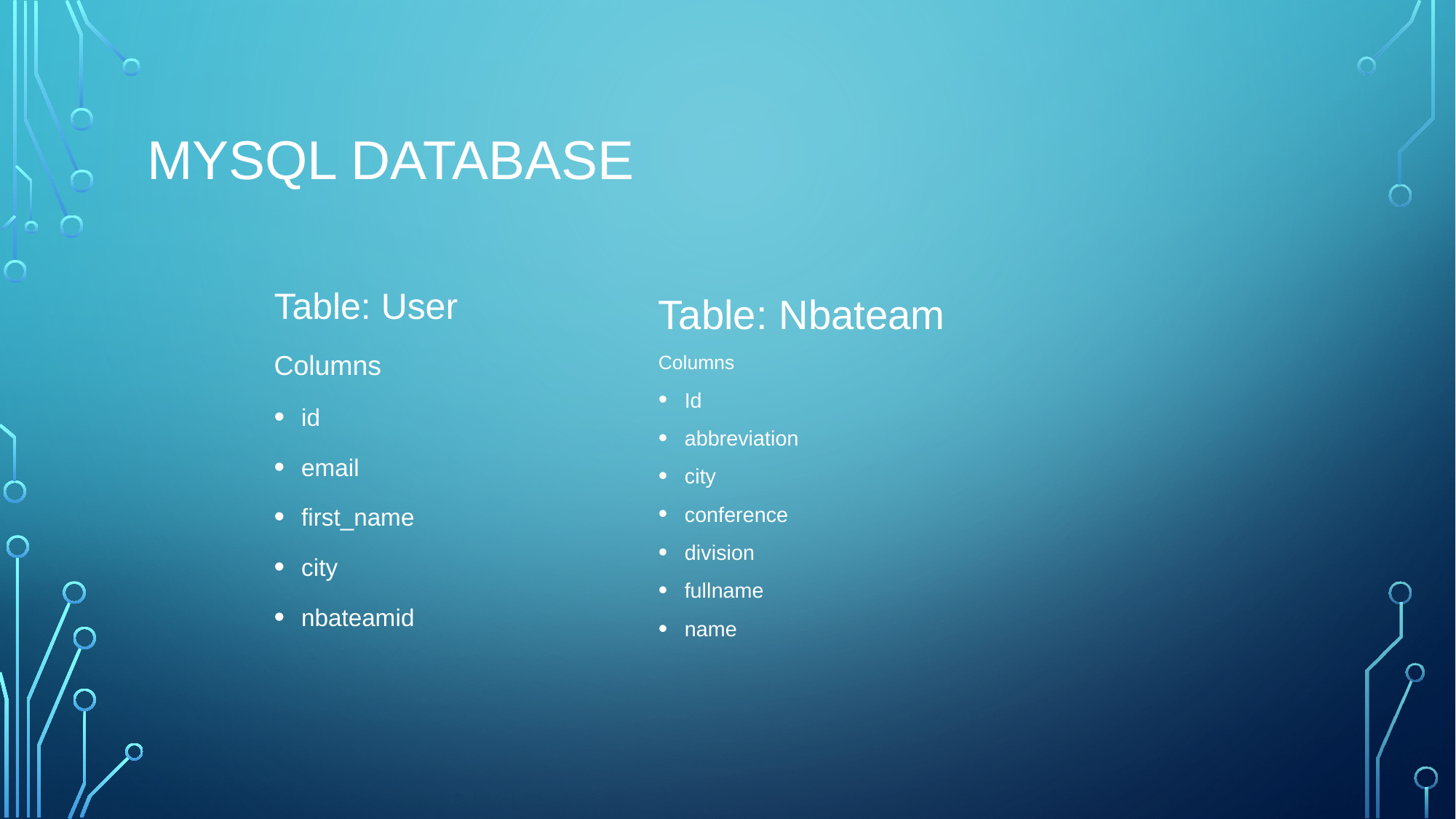

# MySQL Database
Table: User
Columns
id
email
first_name
city
nbateamid

Table: Nbateam
Columns
Id
abbreviation
city
conference
division
fullname
name